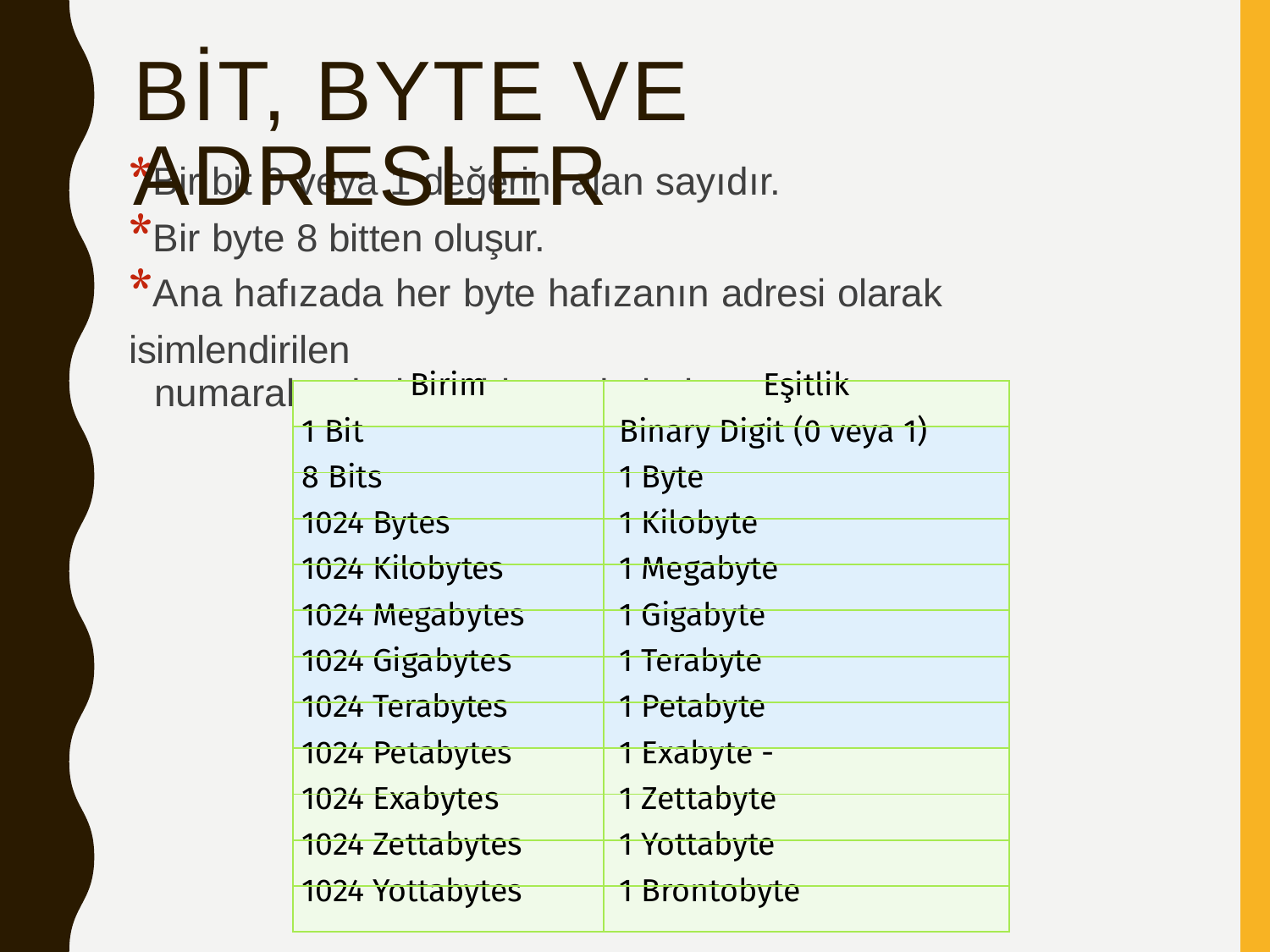

Bİt, byte ve adresler
*Bir bit 0 veya 1 değerini alan sayıdır.
*Bir byte 8 bitten oluşur.
*Ana hafızada her byte hafızanın adresi olarak isimlendirilen
numaralandırılmış bir yerde bulunur.
| Birim | Eşitlik |
| --- | --- |
| 1 Bit | Binary Digit (0 veya 1) |
| 8 Bits | 1 Byte |
| 1024 Bytes | 1 Kilobyte |
| 1024 Kilobytes | 1 Megabyte |
| 1024 Megabytes | 1 Gigabyte |
| 1024 Gigabytes | 1 Terabyte |
| 1024 Terabytes | 1 Petabyte |
| 1024 Petabytes | 1 Exabyte - |
| 1024 Exabytes | 1 Zettabyte |
| 1024 Zettabytes | 1 Yottabyte |
| 1024 Yottabytes | 1 Brontobyte |